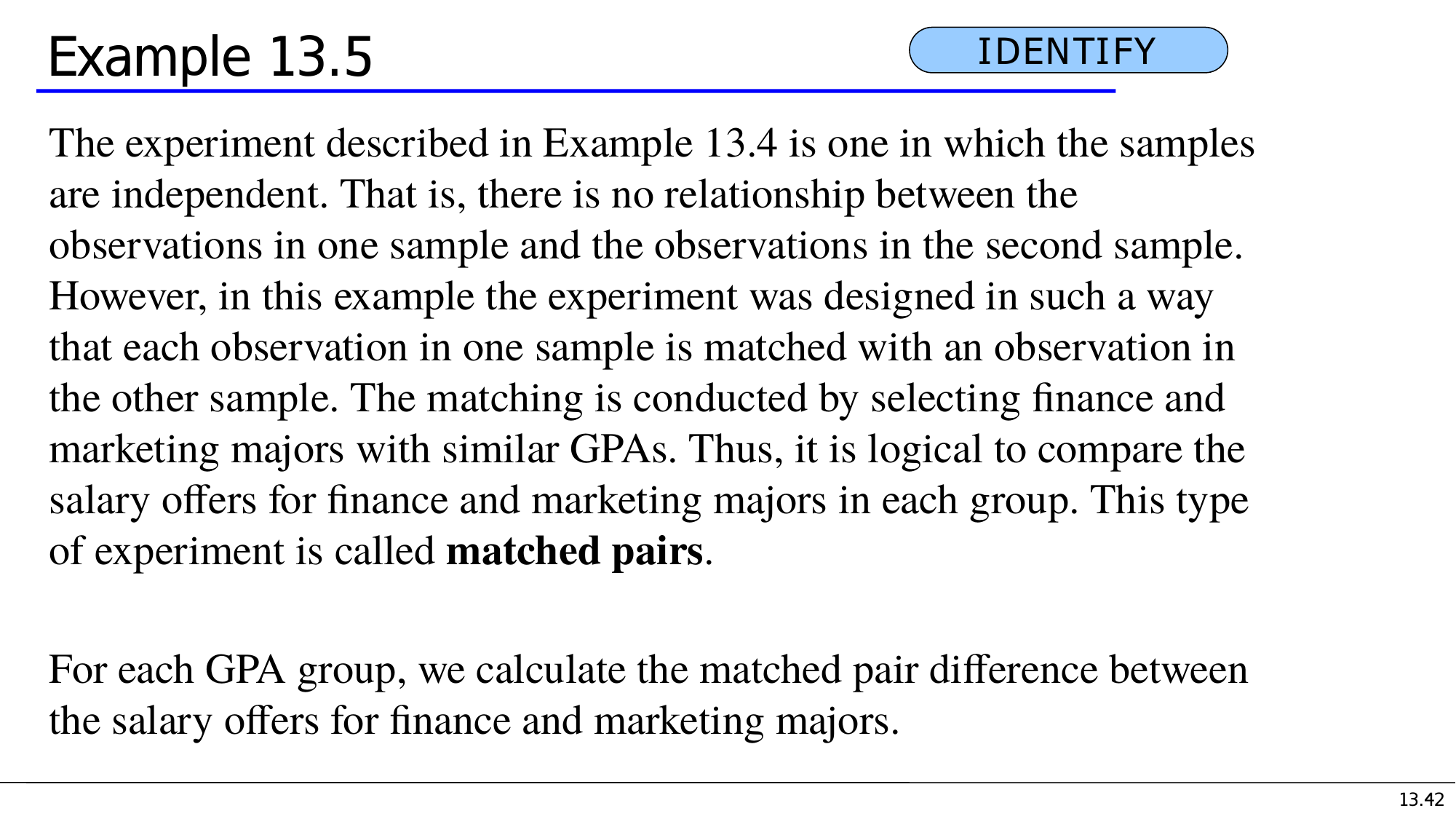

# Example 13.5
IDENTIFY
The experiment described in Example 13.4 is one in which the samples are independent. That is, there is no relationship between the observations in one sample and the observations in the second sample. However, in this example the experiment was designed in such a way that each observation in one sample is matched with an observation in the other sample. The matching is conducted by selecting finance and marketing majors with similar GPAs. Thus, it is logical to compare the salary offers for finance and marketing majors in each group. This type of experiment is called matched pairs.

For each GPA group, we calculate the matched pair difference between the salary offers for finance and marketing majors.

13.42